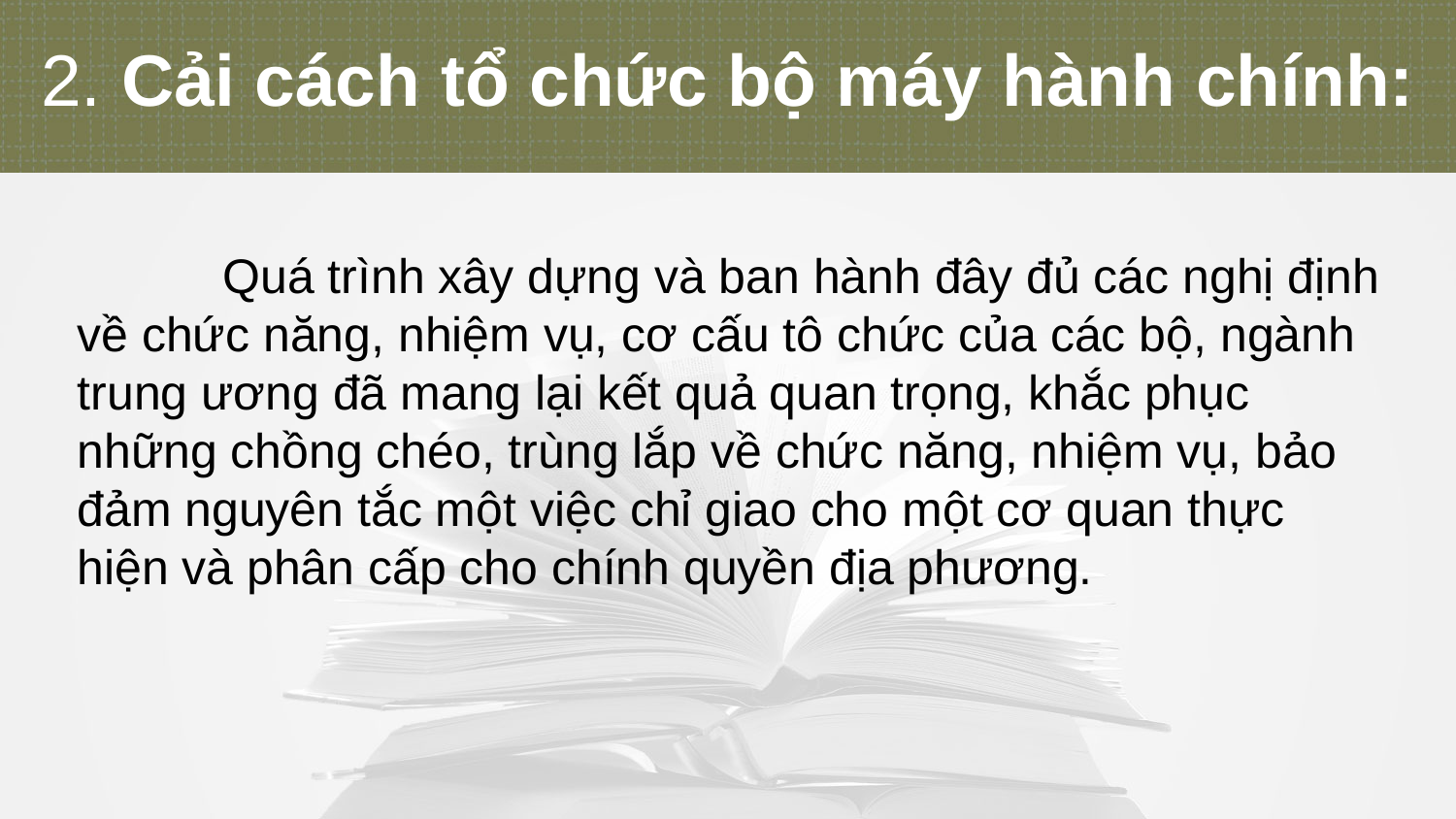

2. Cải cách tổ chức bộ máy hành chính:
	Quá trình xây dựng và ban hành đây đủ các nghị định về chức năng, nhiệm vụ, cơ cấu tô chức của các bộ, ngành trung ương đã mang lại kết quả quan trọng, khắc phục những chồng chéo, trùng lắp về chức năng, nhiệm vụ, bảo đảm nguyên tắc một việc chỉ giao cho một cơ quan thực hiện và phân cấp cho chính quyền địa phương.